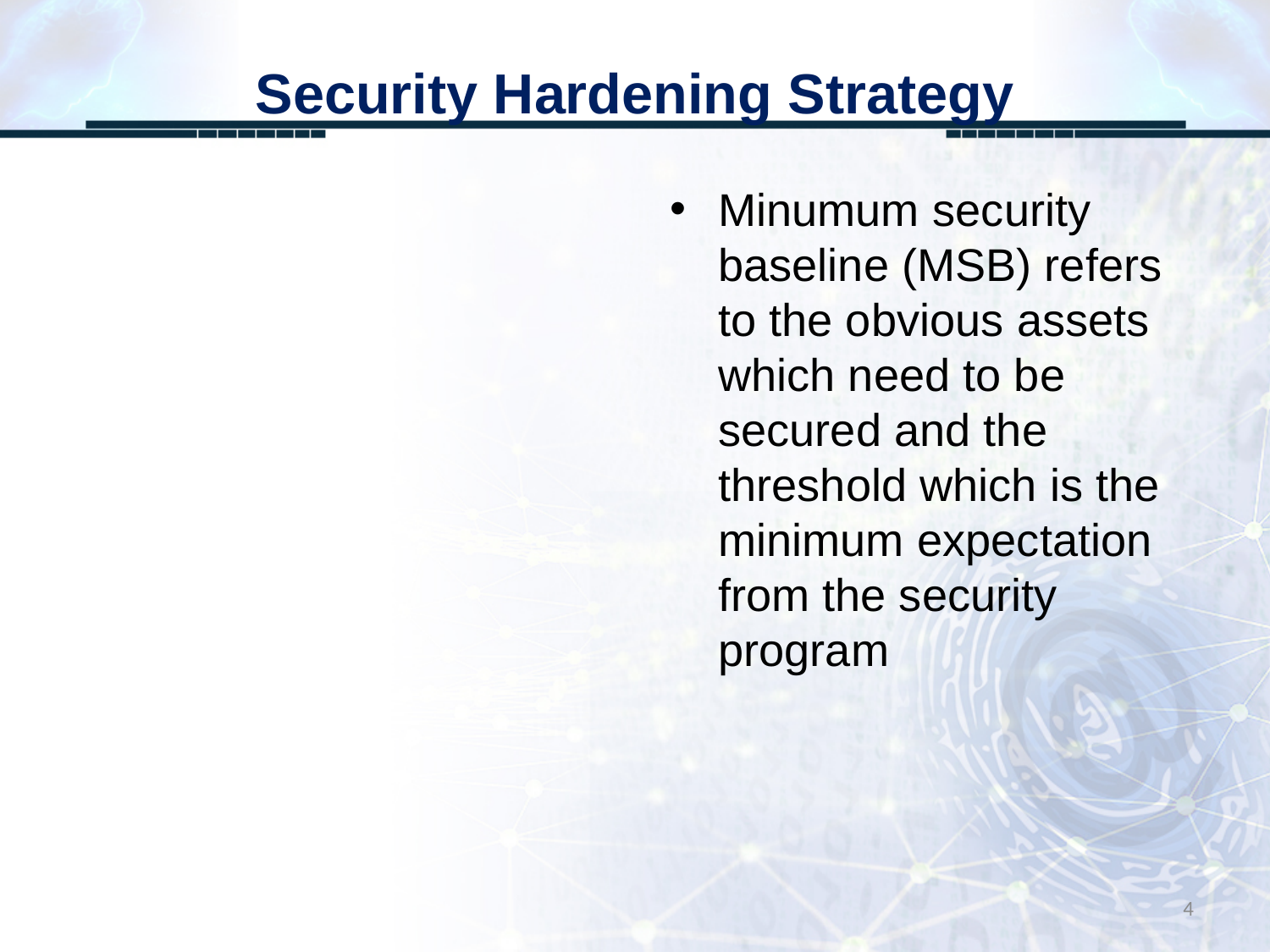

# Security Hardening Strategy
Minumum security baseline (MSB) refers to the obvious assets which need to be secured and the threshold which is the minimum expectation from the security program

4